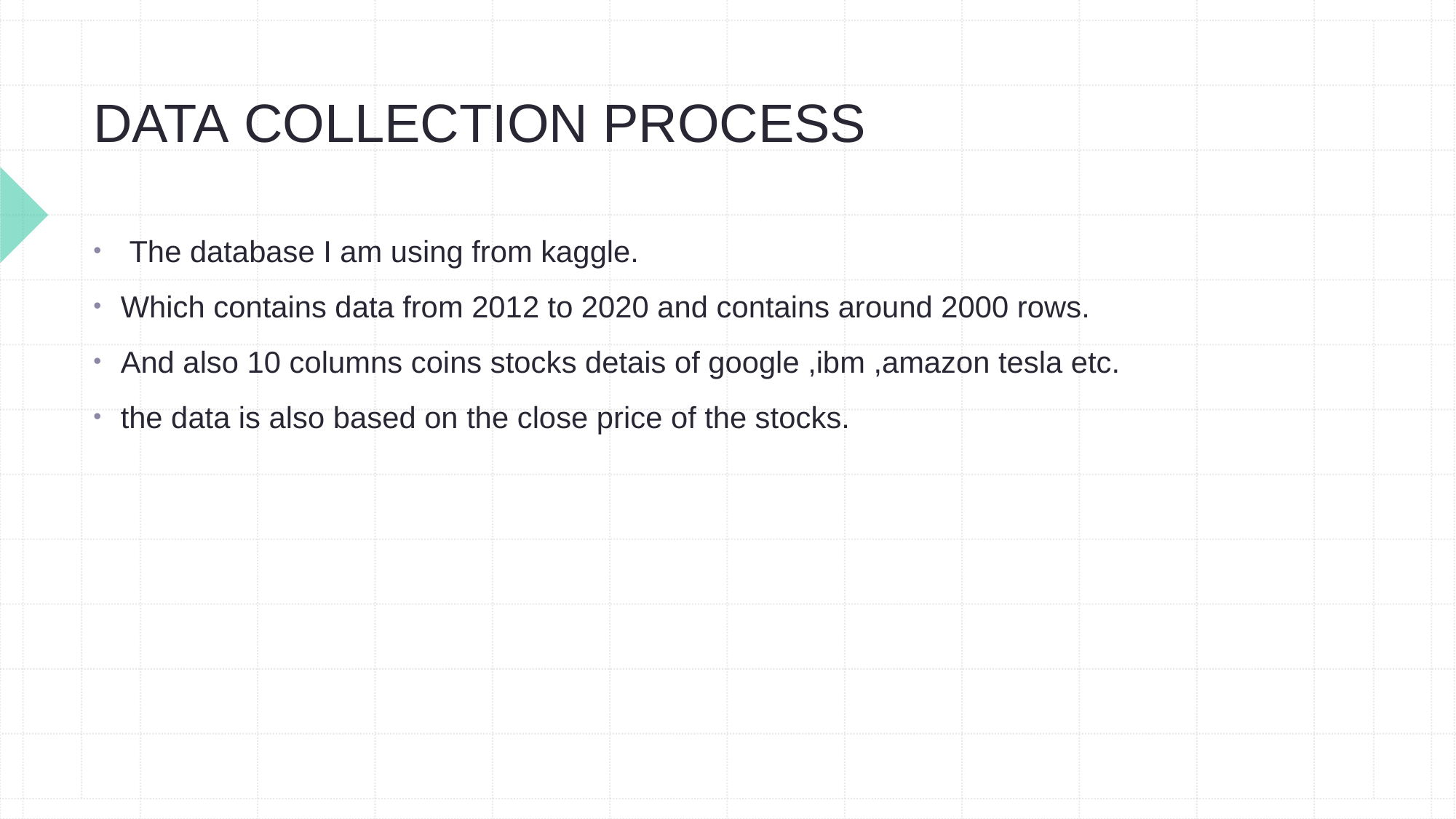

# DATA COLLECTION PROCESS
 The database I am using from kaggle.
Which contains data from 2012 to 2020 and contains around 2000 rows.
And also 10 columns coins stocks detais of google ,ibm ,amazon tesla etc.
the data is also based on the close price of the stocks.